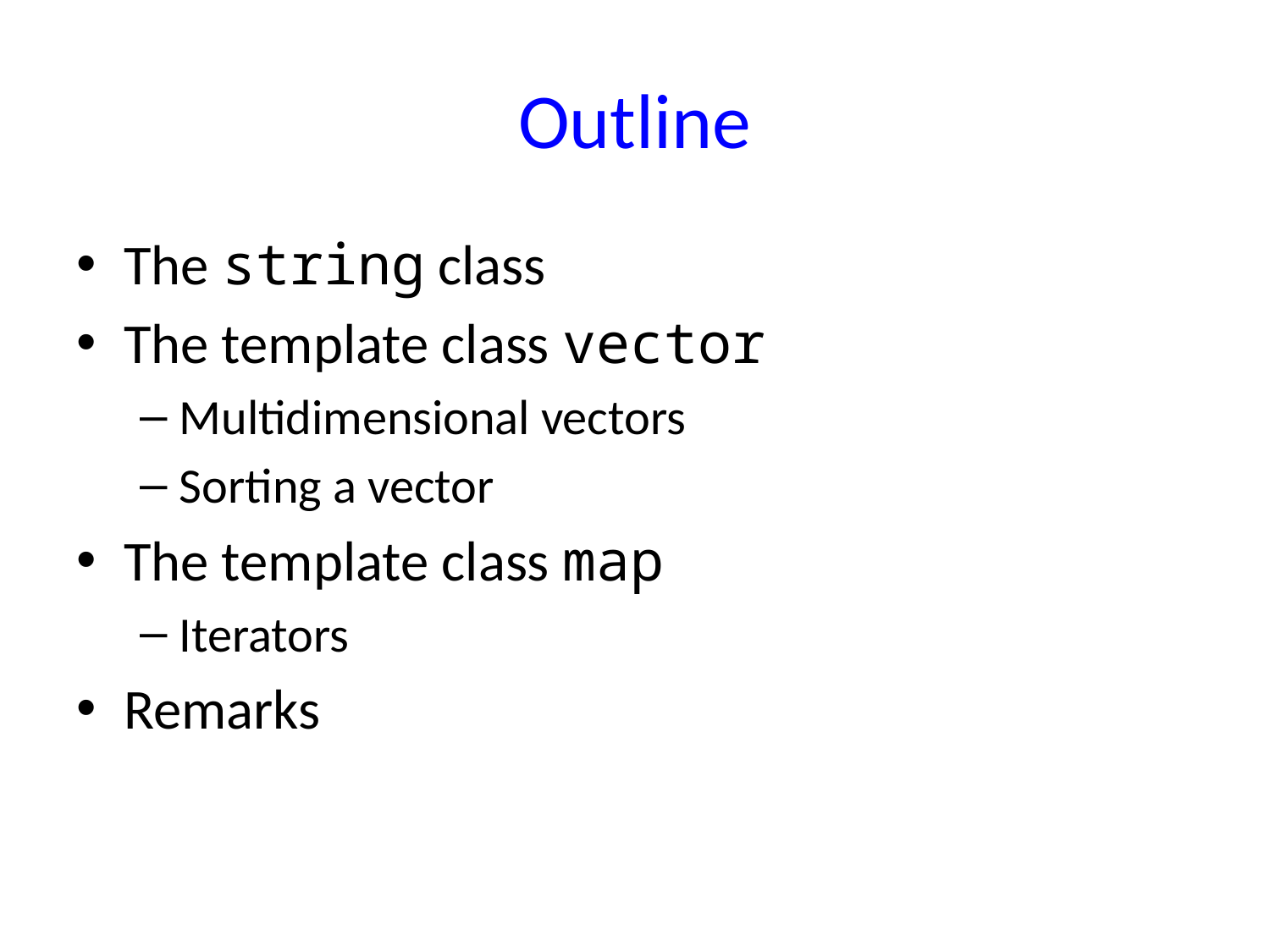

# Outline
The string class
The template class vector
Multidimensional vectors
Sorting a vector
The template class map
Iterators
Remarks